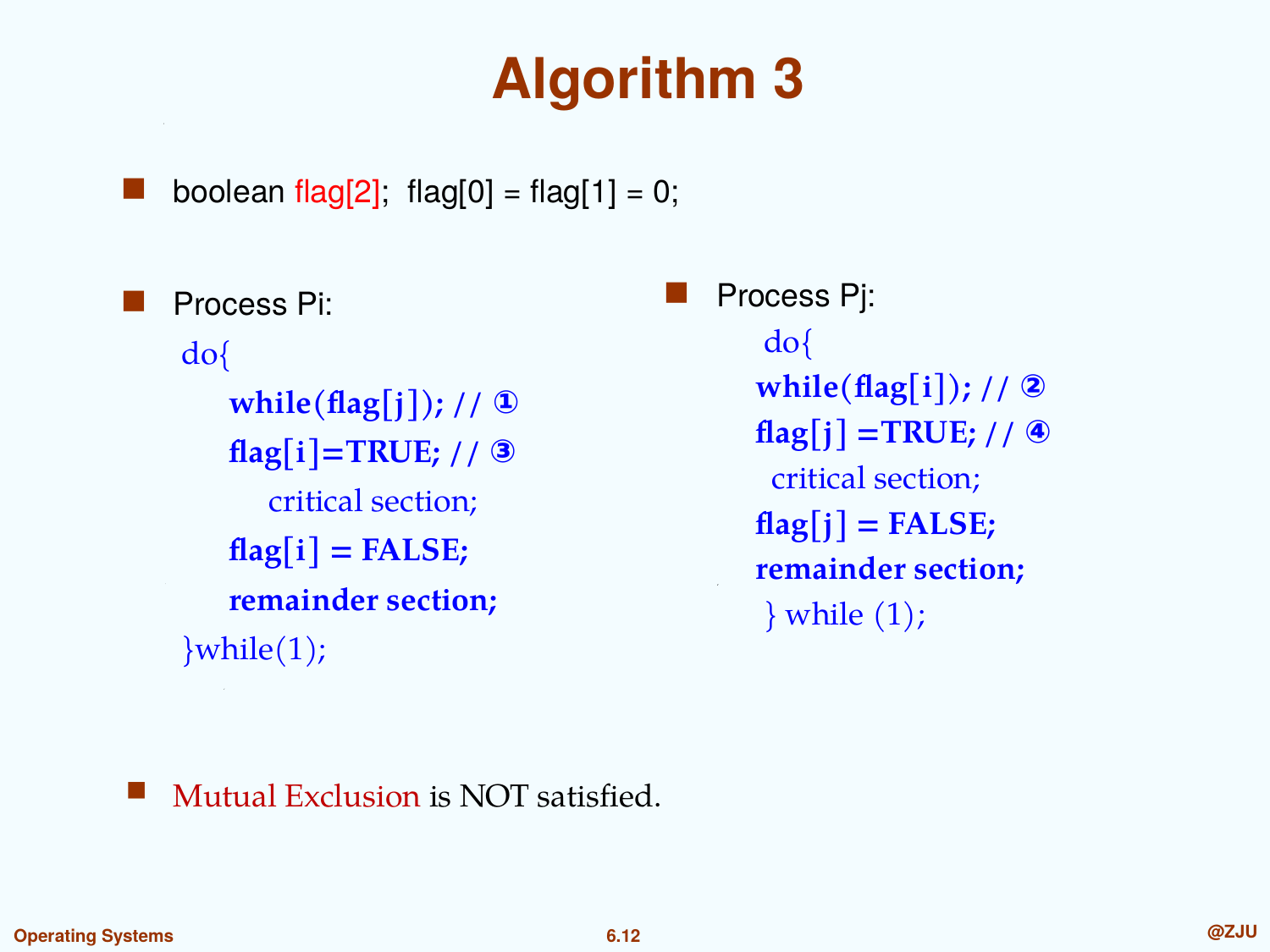

# Algorithm 3
boolean flag[2];  flag[0] = flag[1] = 0;

Process Pi:
do{
while(flag[j]); // ①
flag[i]=TRUE; // ③
     critical section;
flag[i] = FALSE;
remainder section;
}while(1);

Mutual Exclusion is NOT satisfied.
Process Pj:
do{
while(flag[i]); // ②
flag[j] =TRUE; // ④
  critical section;
flag[j] = FALSE;
remainder section;
} while (1);